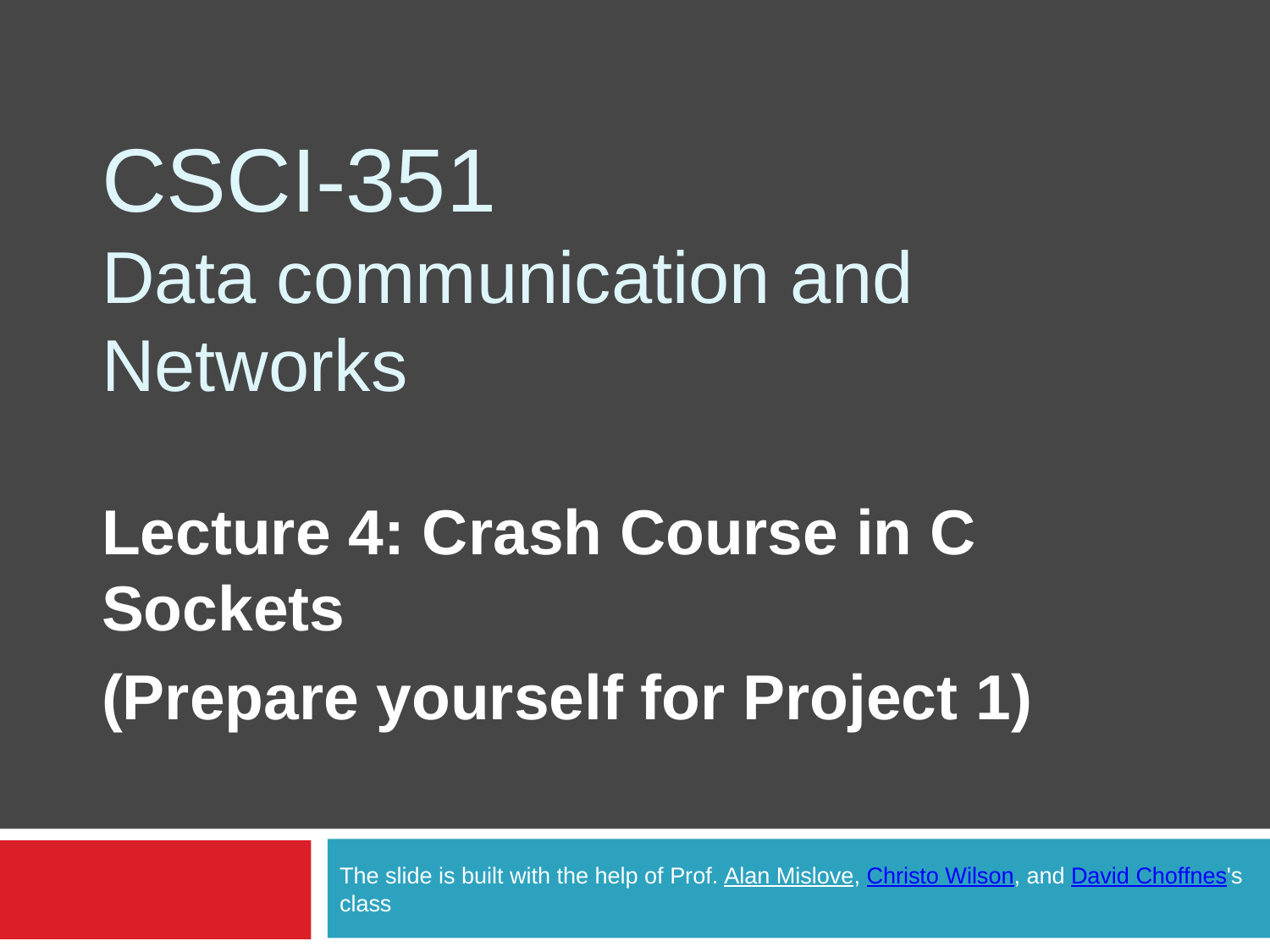

# CSCI-351 Data communication and Networks
Lecture 4: Crash Course in C Sockets
(Prepare yourself for Project 1)
The slide is built with the help of Prof. Alan Mislove, Christo Wilson, and David Choffnes's class